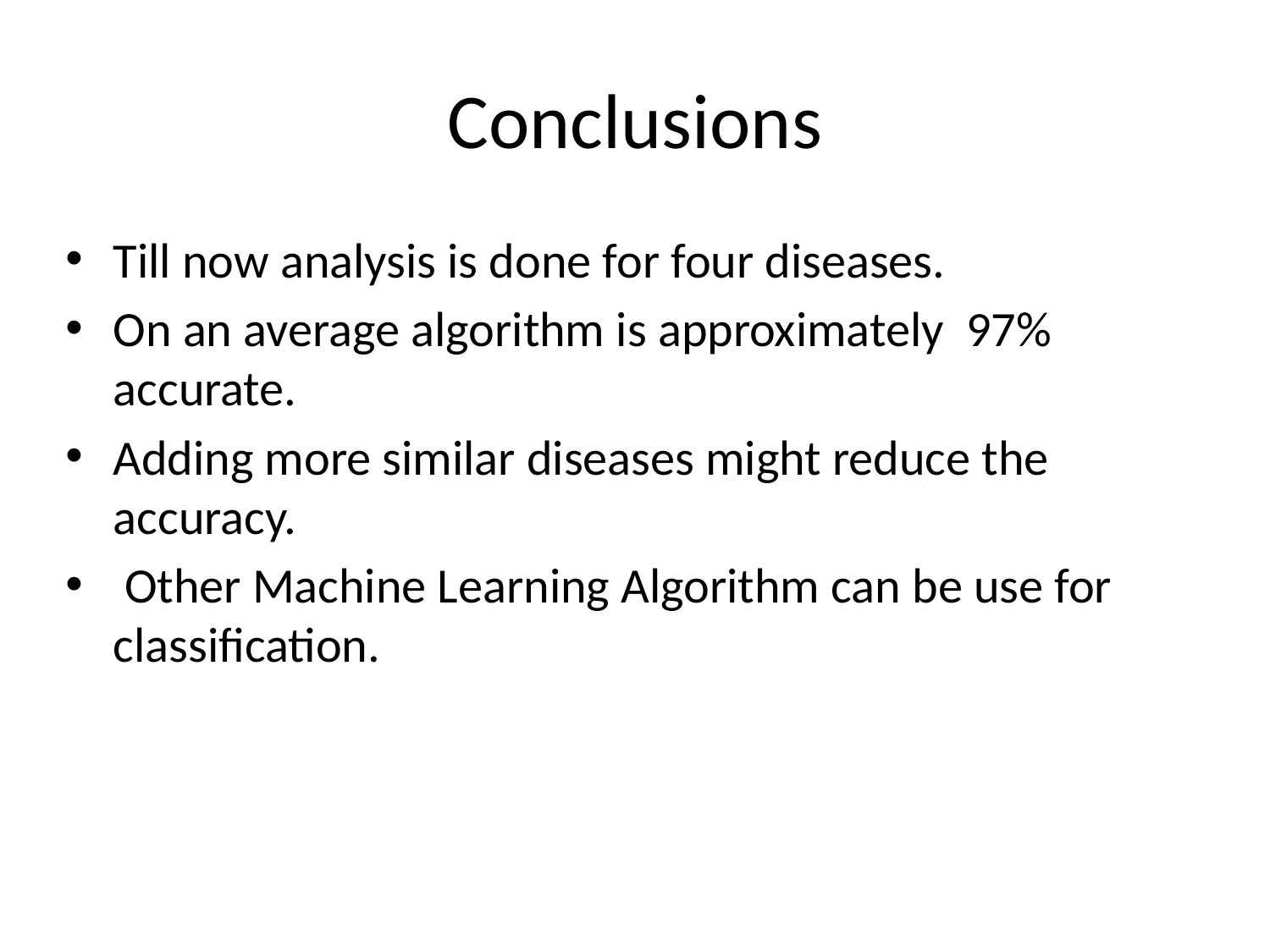

# Conclusions
Till now analysis is done for four diseases.
On an average algorithm is approximately  97% accurate.
Adding more similar diseases might reduce the accuracy.
 Other Machine Learning Algorithm can be use for classification.